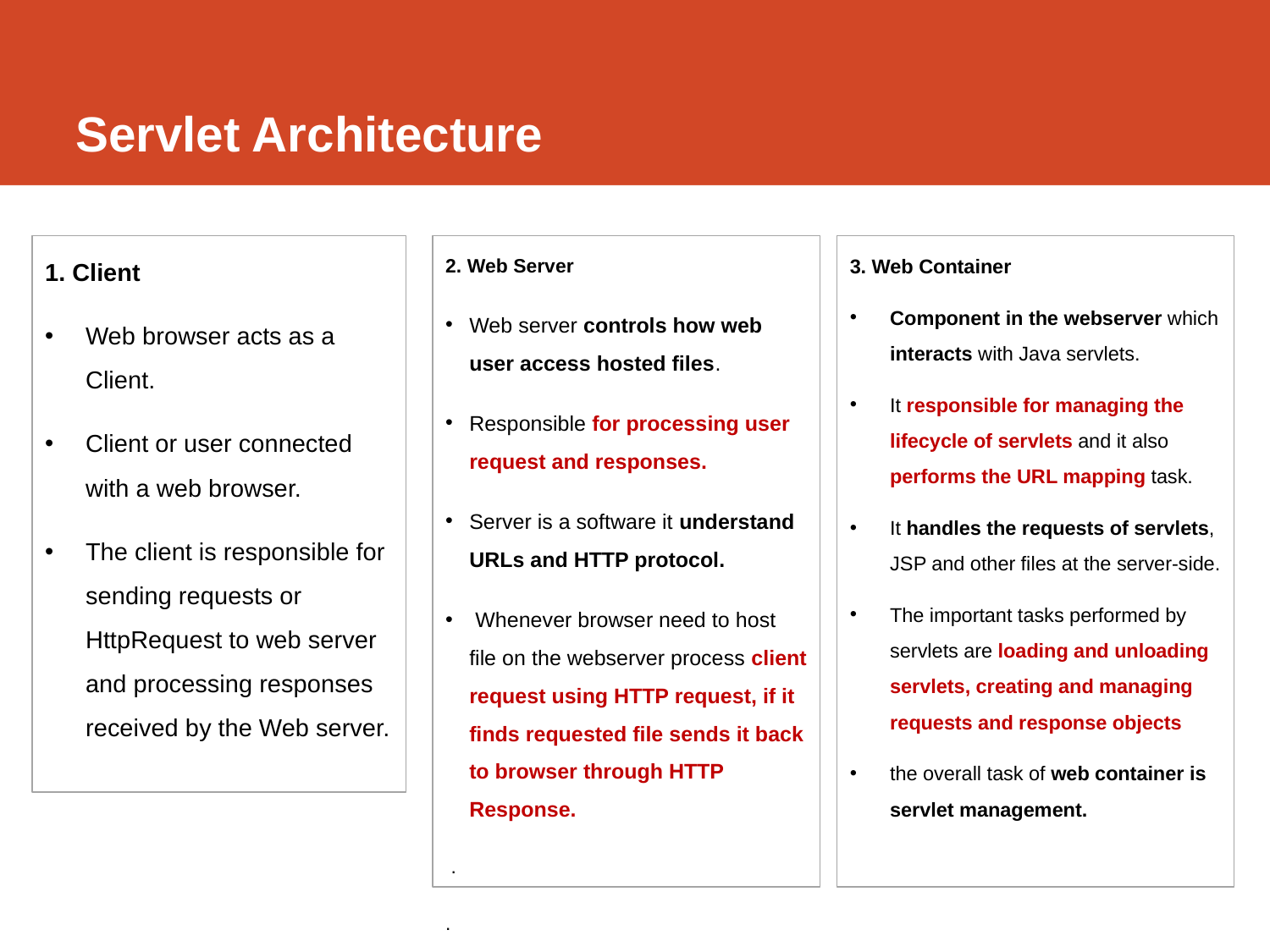

# Servlet Architecture
1. Client
Web browser acts as a Client.
Client or user connected with a web browser.
The client is responsible for sending requests or HttpRequest to web server and processing responses received by the Web server.

2. Web Server
Web server controls how web user access hosted files.
Responsible for processing user request and responses.
Server is a software it understand URLs and HTTP protocol.
 Whenever browser need to host file on the webserver process client request using HTTP request, if it finds requested file sends it back to browser through HTTP Response.
 .
.

3. Web Container
Component in the webserver which interacts with Java servlets.
It responsible for managing the lifecycle of servlets and it also performs the URL mapping task.
It handles the requests of servlets, JSP and other files at the server-side.
The important tasks performed by servlets are loading and unloading servlets, creating and managing requests and response objects
the overall task of web container is  servlet management.